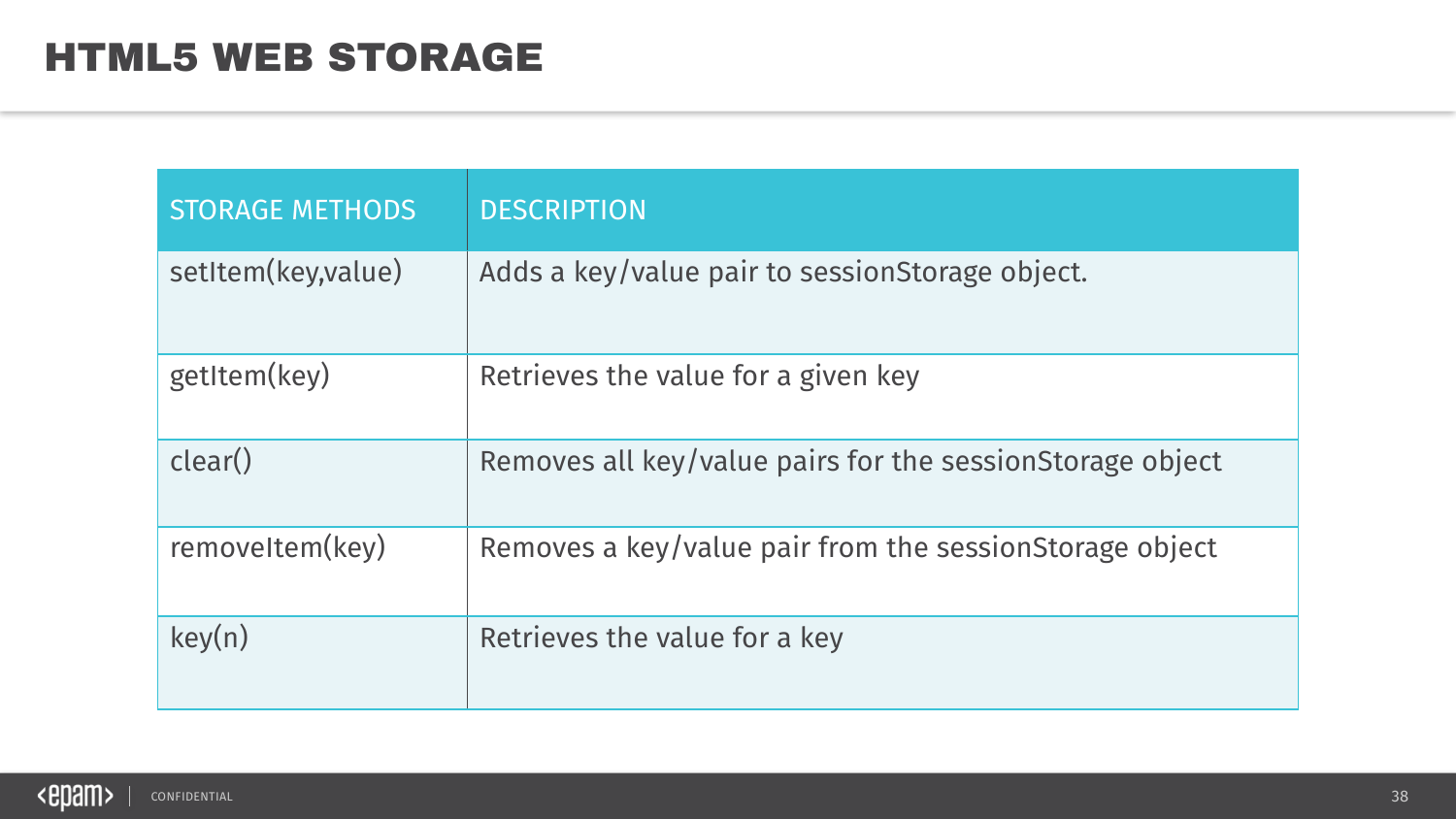

HTML5 WEB STORAGE
| STORAGE METHODS | DESCRIPTION |
| --- | --- |
| setItem(key,value) | Adds a key/value pair to sessionStorage object. |
| getItem(key) | Retrieves the value for a given key |
| clear() | Removes all key/value pairs for the sessionStorage object |
| removeItem(key) | Removes a key/value pair from the sessionStorage object |
| key(n) | Retrieves the value for a key |